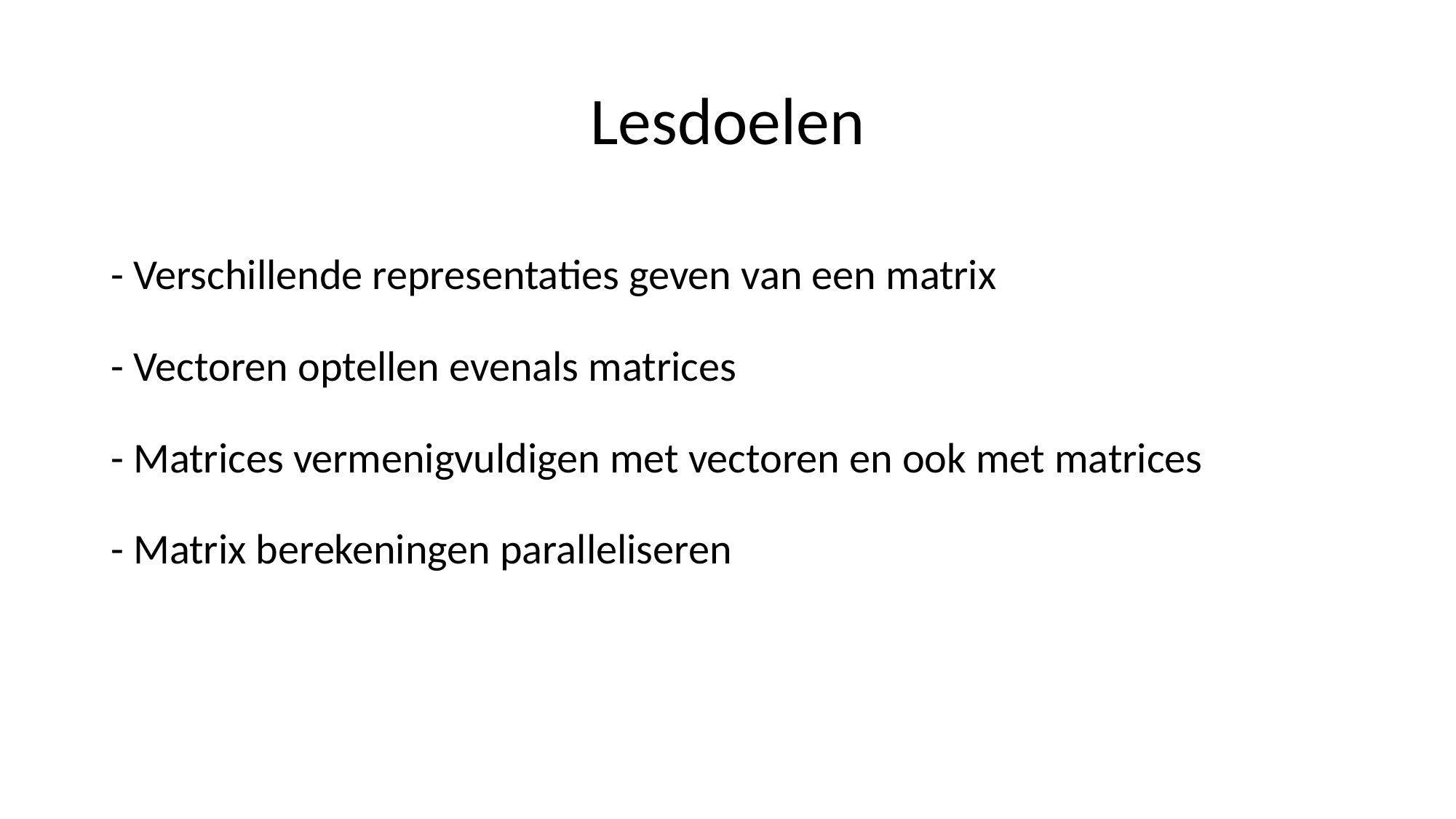

# Lesdoelen
- Verschillende representaties geven van een matrix

- Vectoren optellen evenals matrices

- Matrices vermenigvuldigen met vectoren en ook met matrices

- Matrix berekeningen paralleliseren